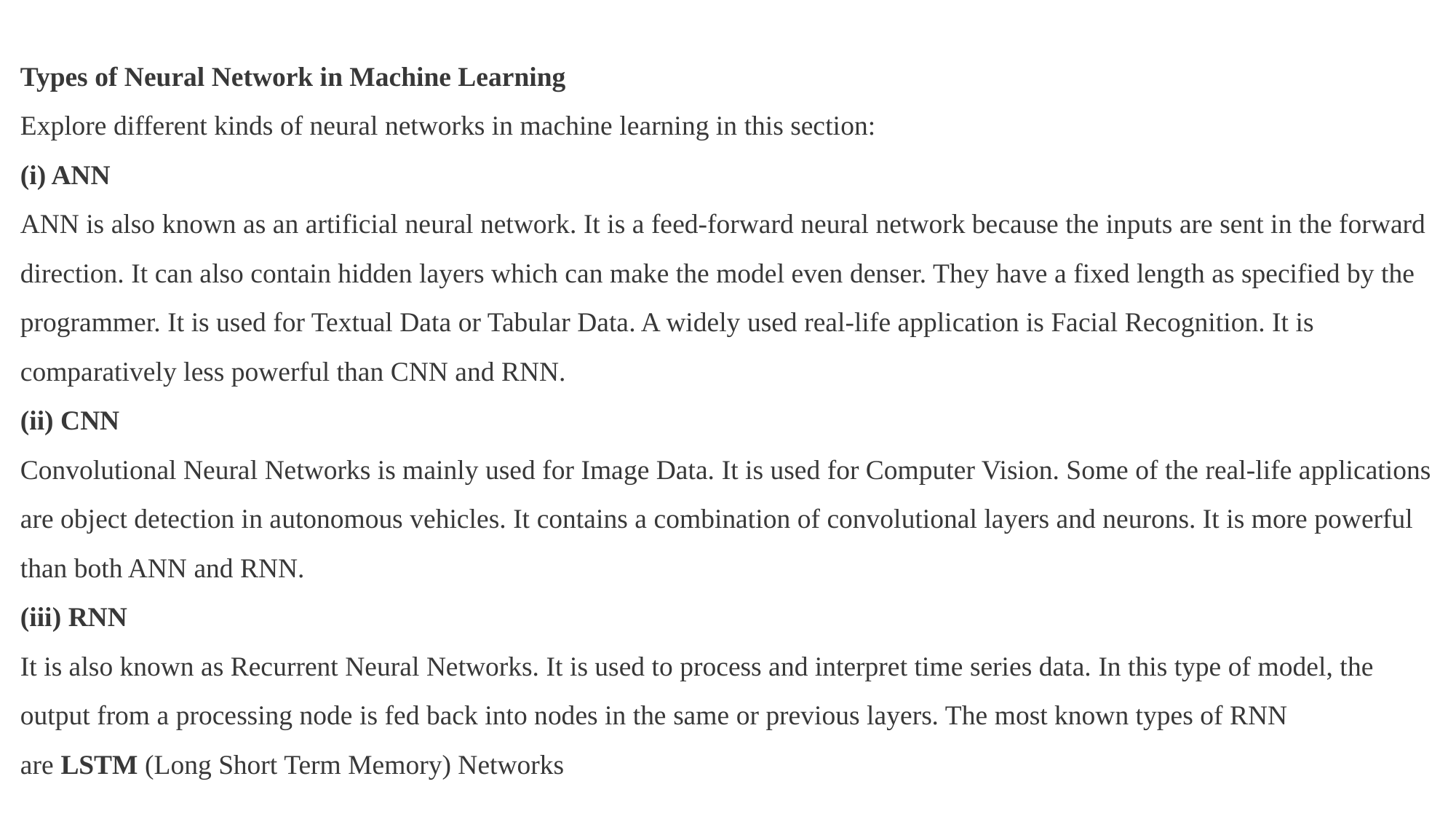

Types of Neural Network in Machine Learning
Explore different kinds of neural networks in machine learning in this section:
(i) ANN
ANN is also known as an artificial neural network. It is a feed-forward neural network because the inputs are sent in the forward direction. It can also contain hidden layers which can make the model even denser. They have a fixed length as specified by the programmer. It is used for Textual Data or Tabular Data. A widely used real-life application is Facial Recognition. It is comparatively less powerful than CNN and RNN.
(ii) CNN
Convolutional Neural Networks is mainly used for Image Data. It is used for Computer Vision. Some of the real-life applications are object detection in autonomous vehicles. It contains a combination of convolutional layers and neurons. It is more powerful than both ANN and RNN.
(iii) RNN
It is also known as Recurrent Neural Networks. It is used to process and interpret time series data. In this type of model, the output from a processing node is fed back into nodes in the same or previous layers. The most known types of RNN are LSTM (Long Short Term Memory) Networks